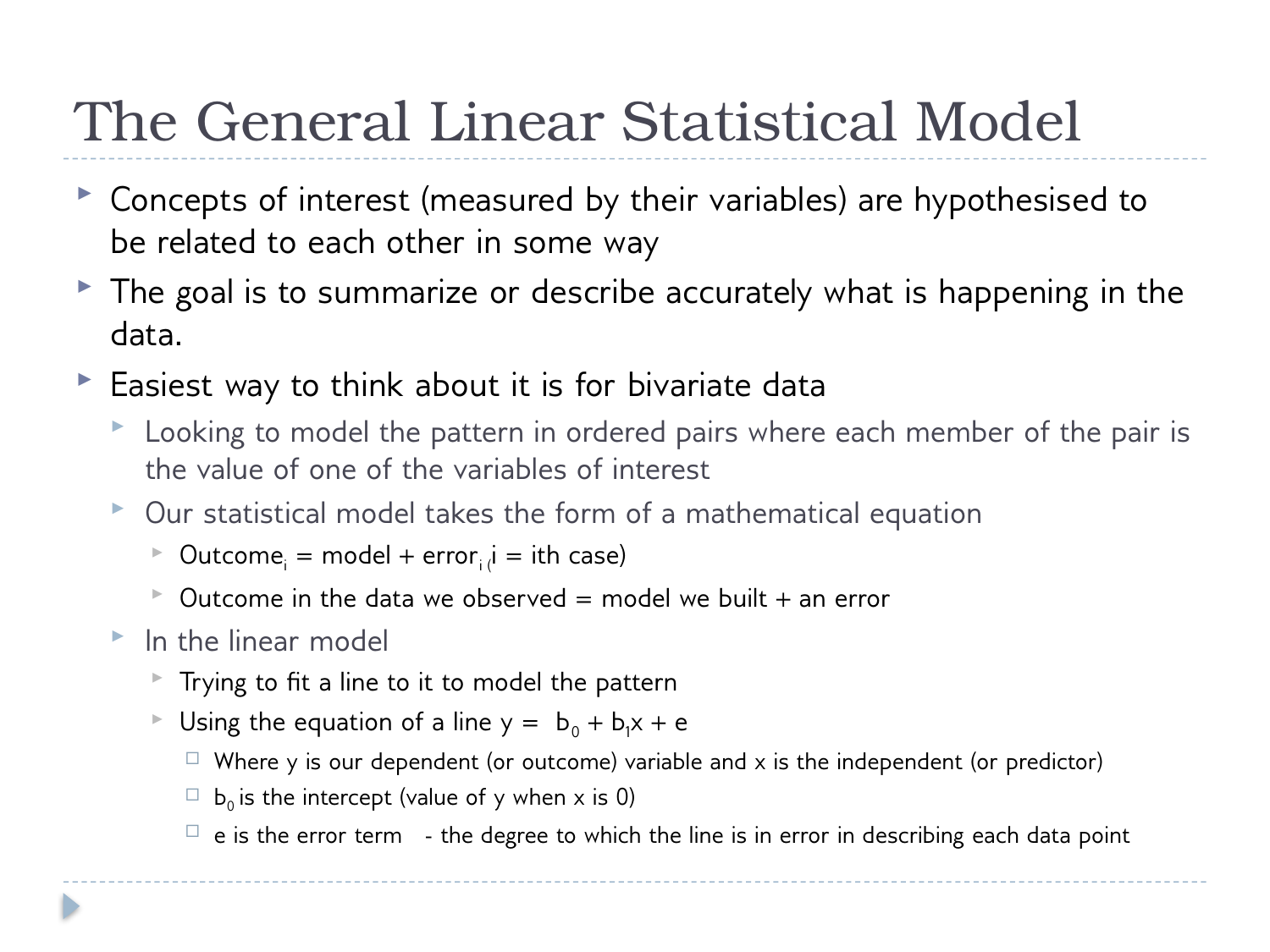

# The General Linear Statistical Model
Concepts of interest (measured by their variables) are hypothesised to be related to each other in some way
The goal is to summarize or describe accurately what is happening in the data.
Easiest way to think about it is for bivariate data
Looking to model the pattern in ordered pairs where each member of the pair is the value of one of the variables of interest
Our statistical model takes the form of a mathematical equation
Outcomei = model + errori (i = ith case)
Outcome in the data we observed = model we built + an error
In the linear model
Trying to fit a line to it to model the pattern
Using the equation of a line y =  b0 + b1x + e
Where y is our dependent (or outcome) variable and x is the independent (or predictor)
b0 is the intercept (value of y when x is 0)
e is the error term   - the degree to which the line is in error in describing each data point